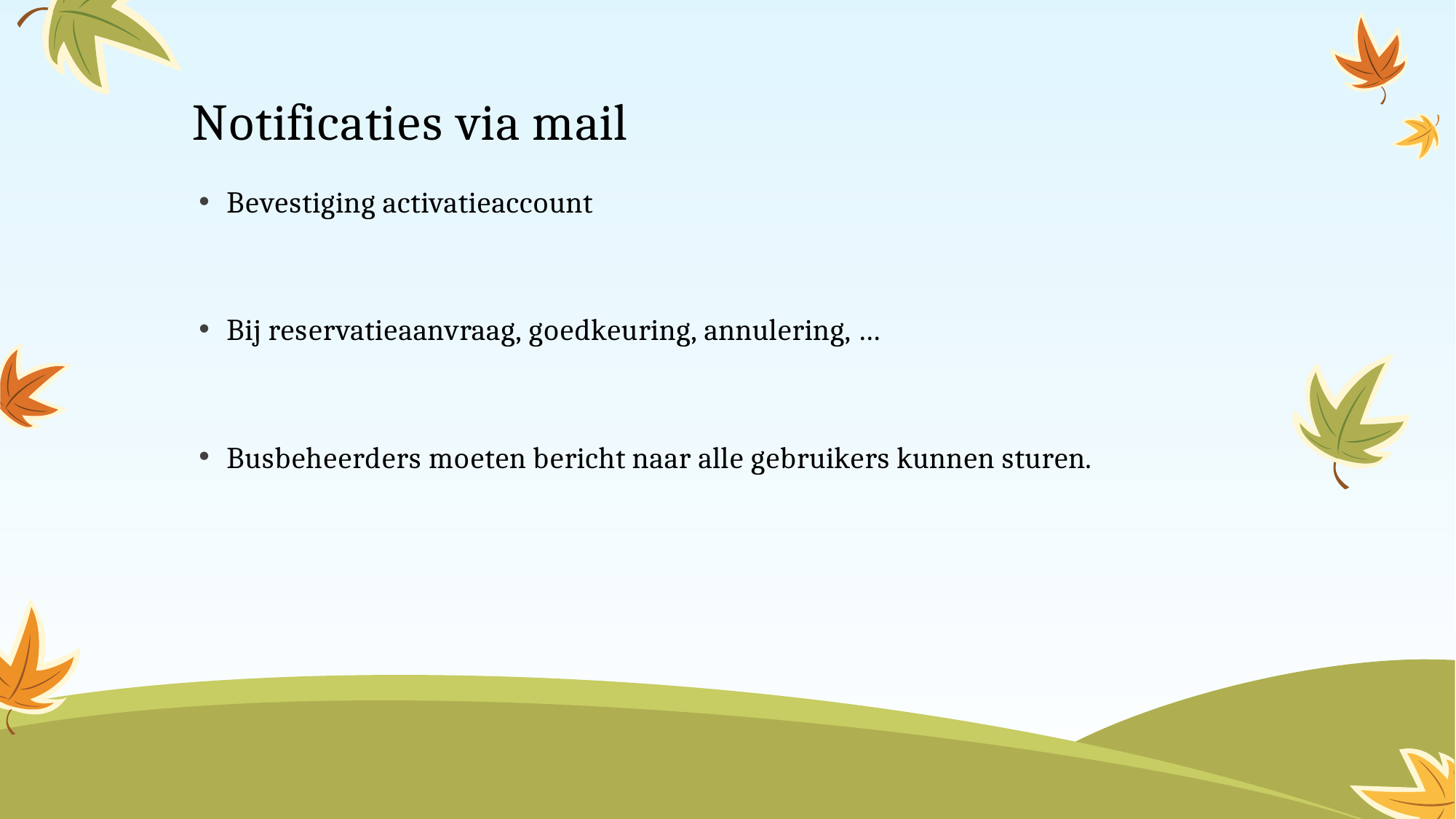

# Notificaties via mail
Bevestiging activatieaccount

Bij reservatieaanvraag, goedkeuring, annulering, …

Busbeheerders moeten bericht naar alle gebruikers kunnen sturen.